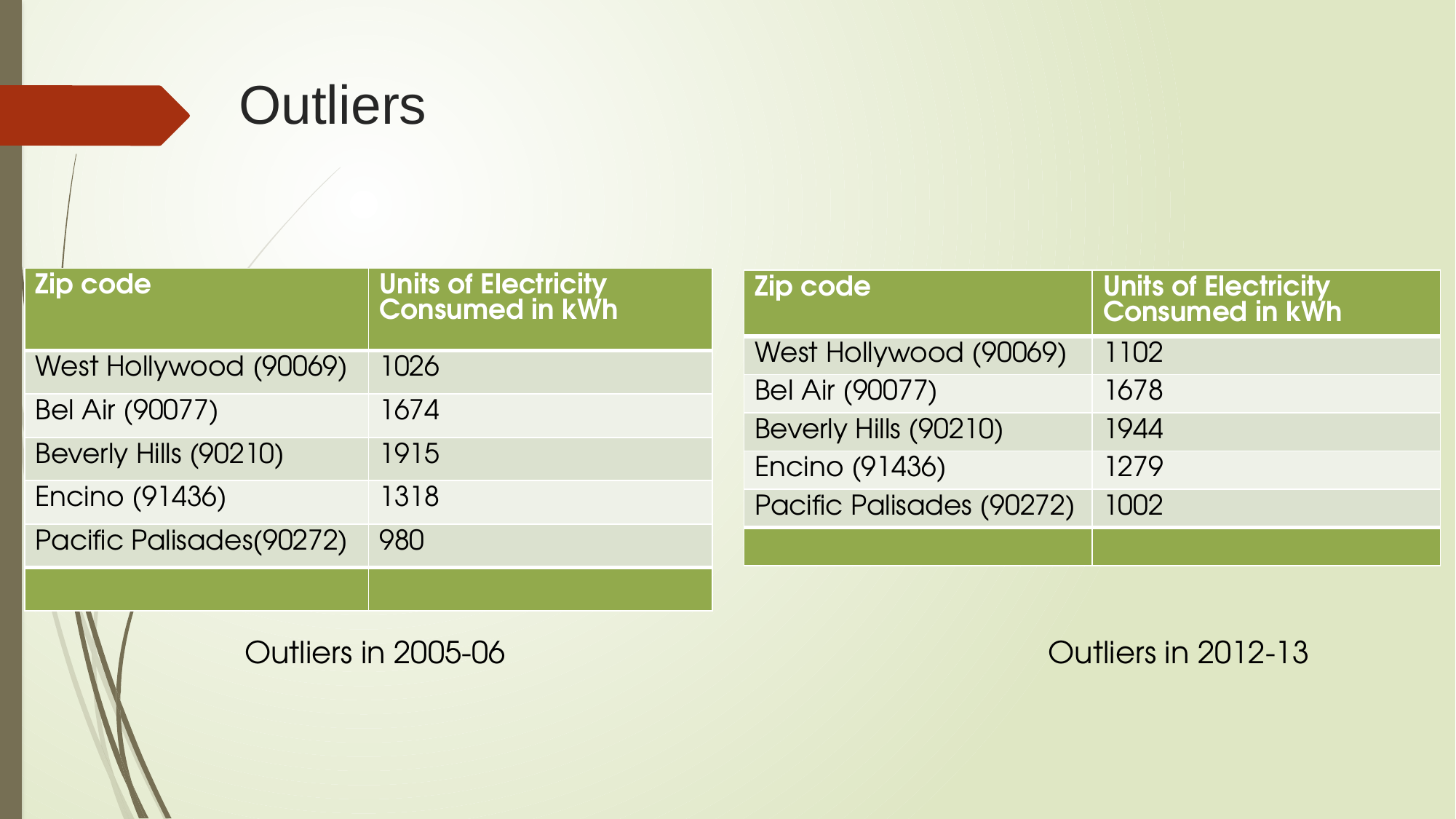

# Outliers
| Zip code | Units of Electricity Consumed in kWh |
| --- | --- |
| West Hollywood (90069) | 1026 |
| Bel Air (90077) | 1674 |
| Beverly Hills (90210) | 1915 |
| Encino (91436) | 1318 |
| Pacific Palisades(90272) | 980 |
|  |  |
| Zip code | Units of Electricity Consumed in kWh |
| --- | --- |
| West Hollywood (90069) | 1102 |
| Bel Air (90077) | 1678 |
| Beverly Hills (90210) | 1944 |
| Encino (91436) | 1279 |
| Pacific Palisades (90272) | 1002 |
|  |  |
Outliers in 2005-06
Outliers in 2012-13